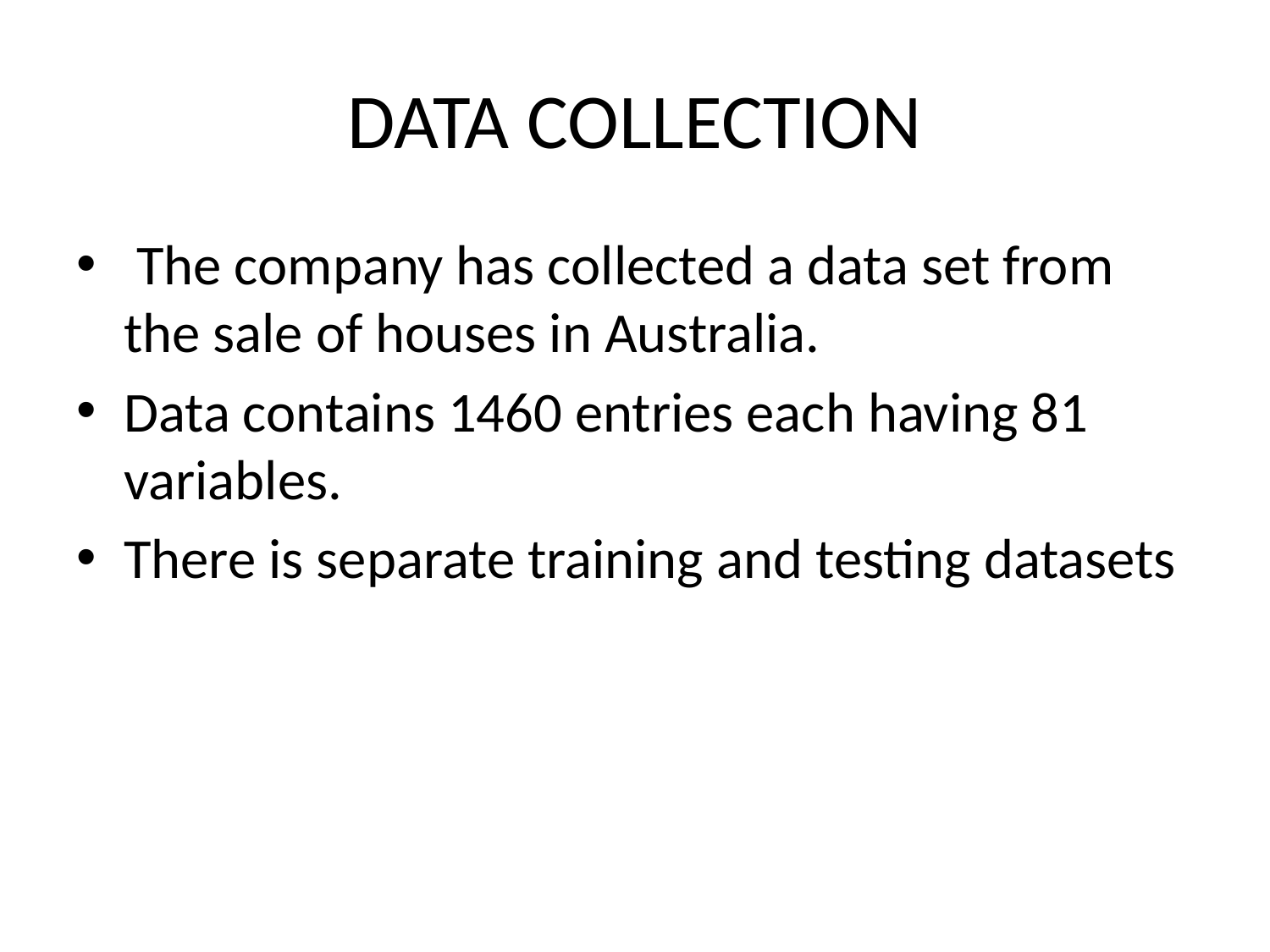

# DATA COLLECTION
 The company has collected a data set from the sale of houses in Australia.
Data contains 1460 entries each having 81 variables.
There is separate training and testing datasets